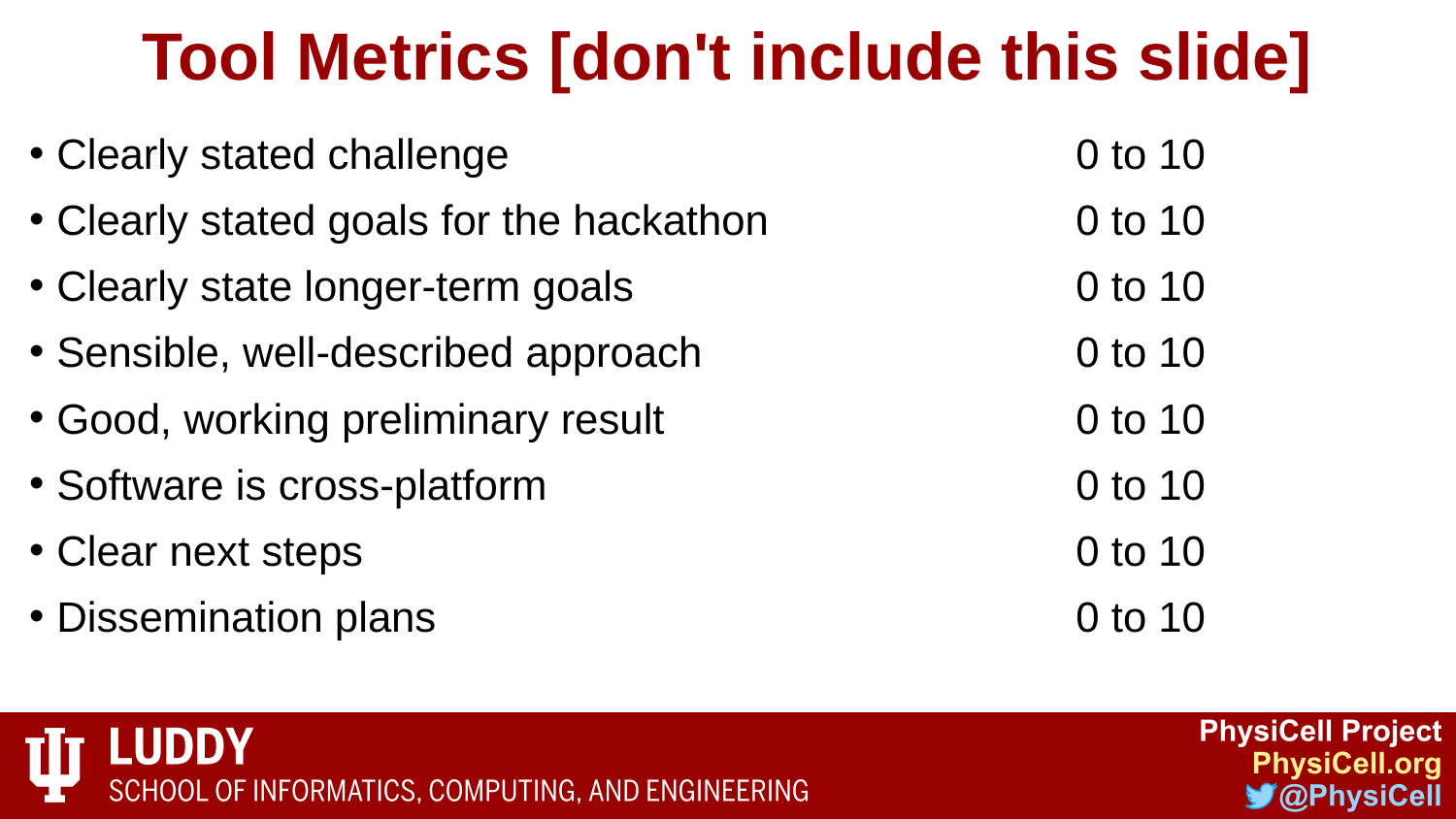

# Tool Metrics [don't include this slide]
Clearly stated challenge	0 to 10
Clearly stated goals for the hackathon	0 to 10
Clearly state longer-term goals	0 to 10
Sensible, well-described approach	0 to 10
Good, working preliminary result	0 to 10
Software is cross-platform	0 to 10
Clear next steps	0 to 10
Dissemination plans	0 to 10